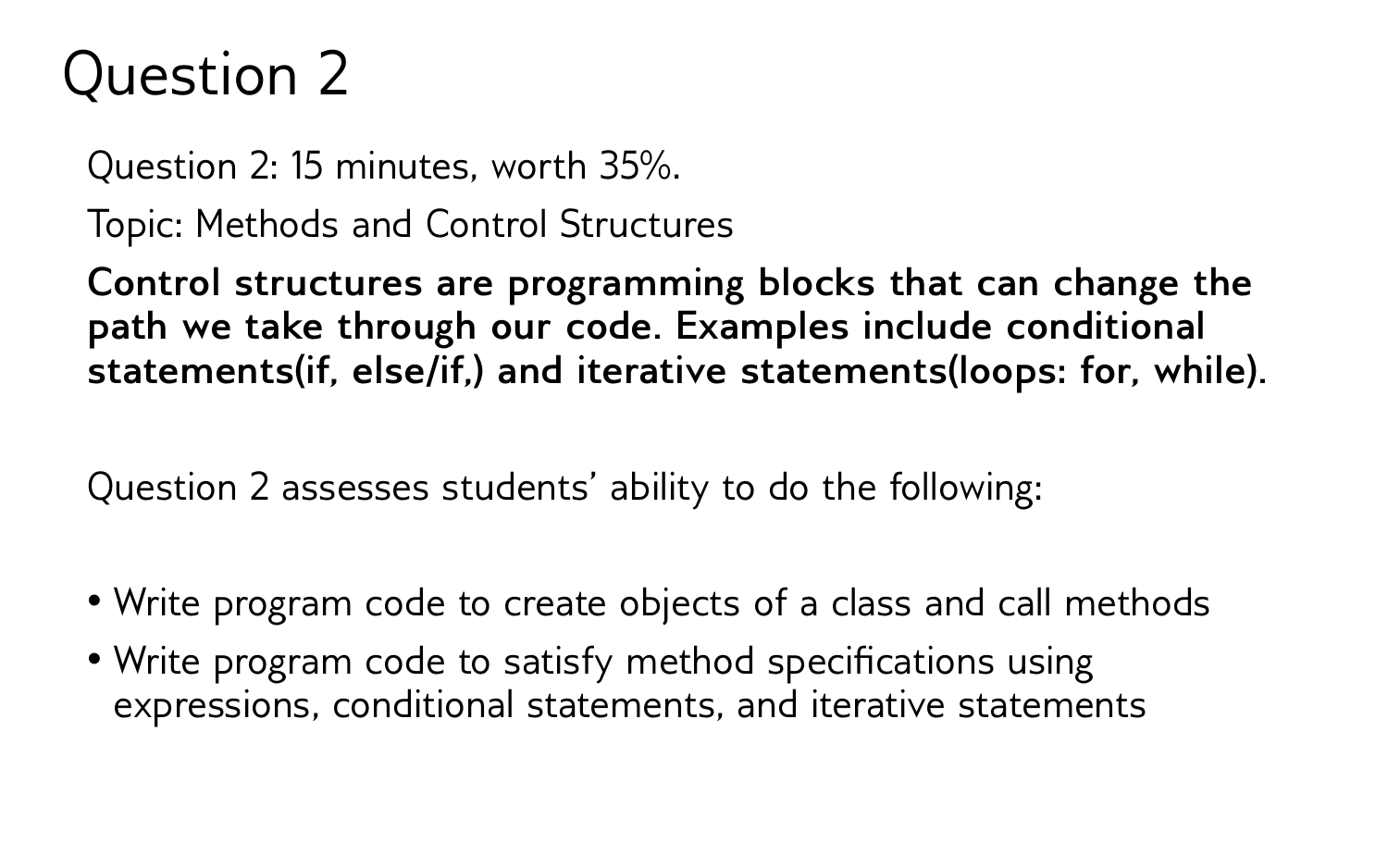

# Question 2
Question 2: 15 minutes, worth 35%.
Topic: Methods and Control Structures
Control structures are programming blocks that can change the path we take through our code. Examples include conditional statements(if, else/if,) and iterative statements(loops: for, while).

Question 2 assesses students’ ability to do the following:

Write program code to create objects of a class and call methods
Write program code to satisfy method specifications using expressions, conditional statements, and iterative statements